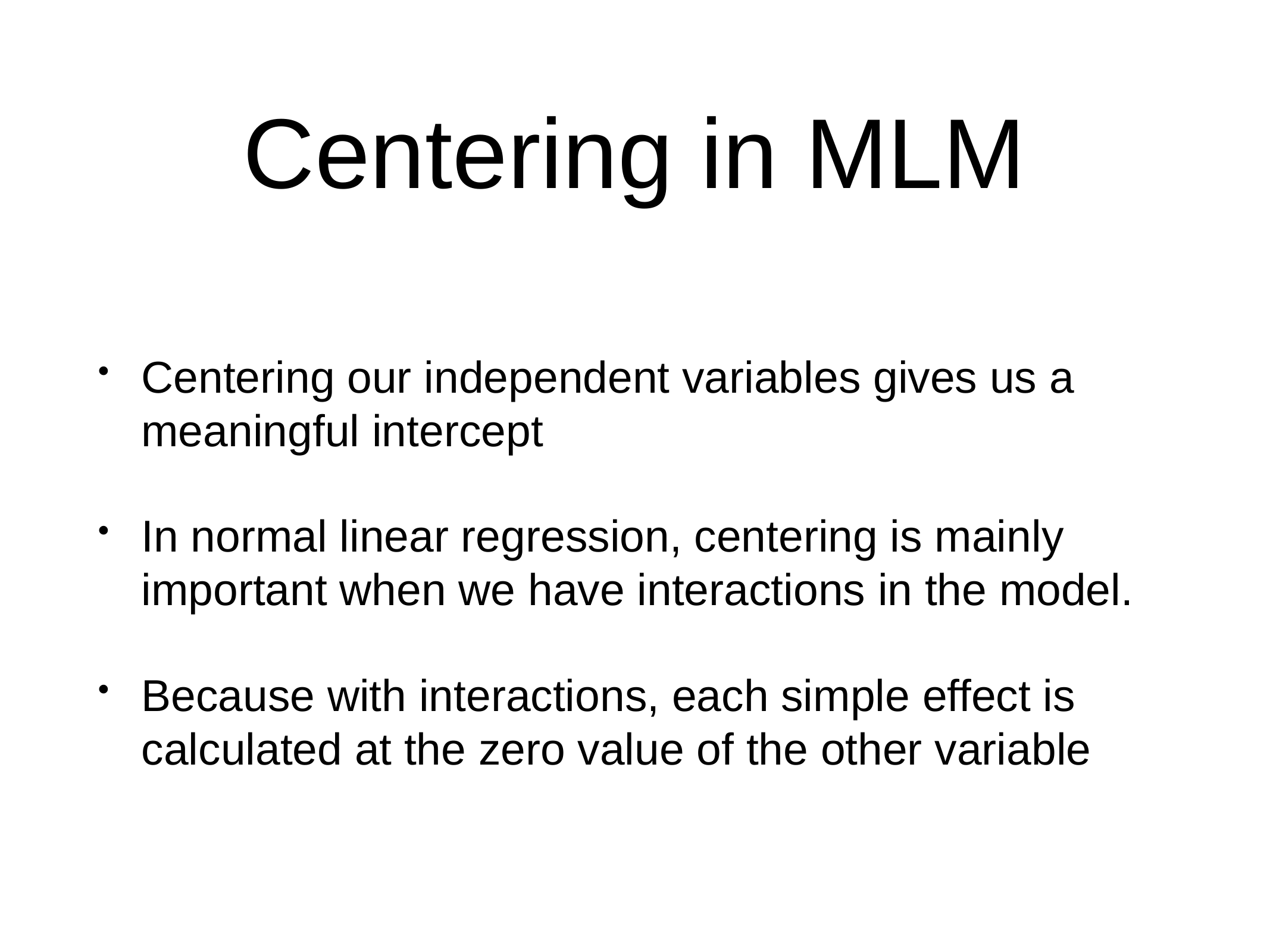

# Centering in MLM
Centering our independent variables gives us a meaningful intercept
In normal linear regression, centering is mainly important when we have interactions in the model.
Because with interactions, each simple effect is calculated at the zero value of the other variable